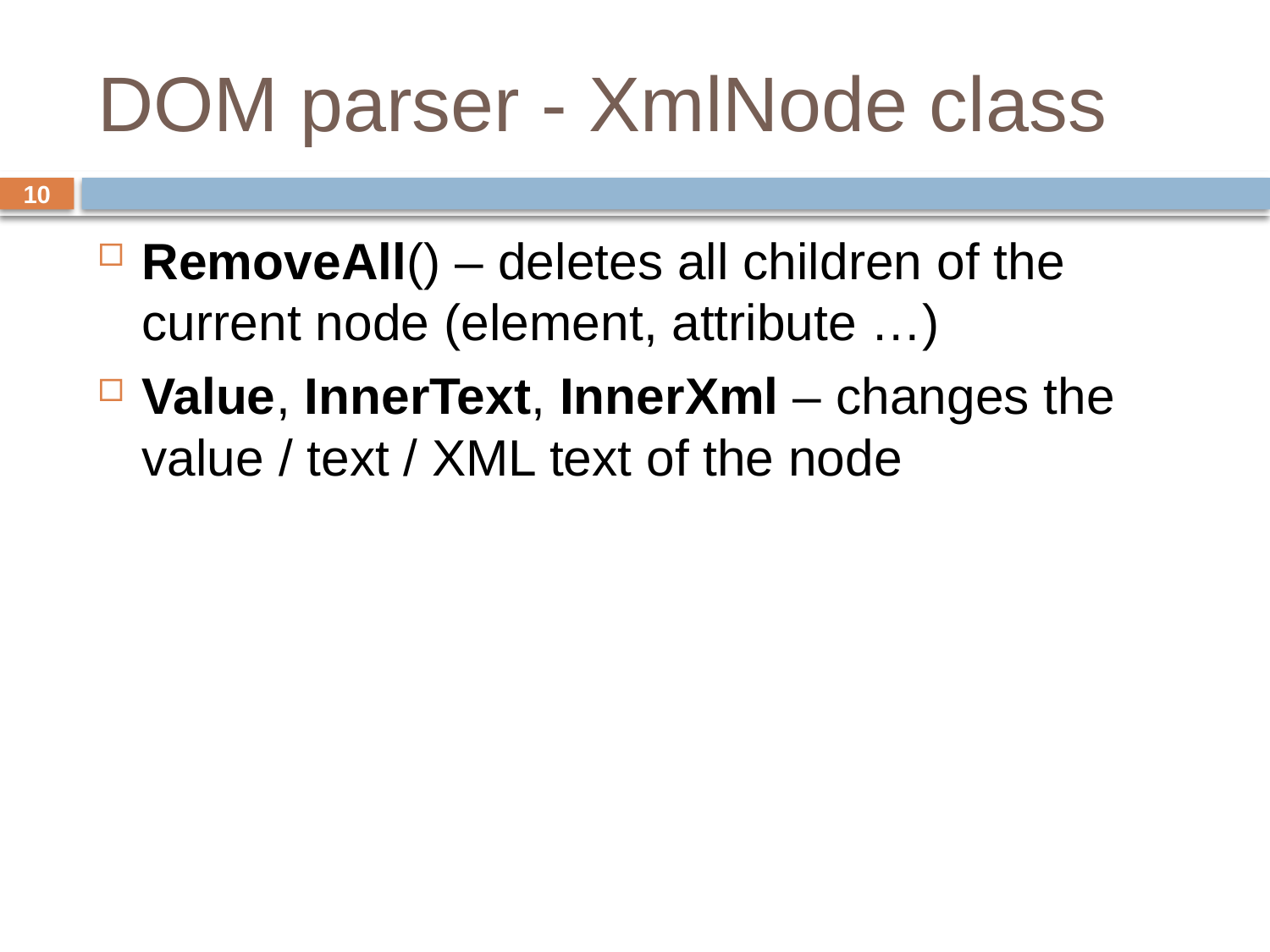

# DOM parser - XmlNode class
10
RemoveAll() – deletes all children of the current node (element, attribute …)
Value, InnerText, InnerXml – changes the value / text / XML text of the node